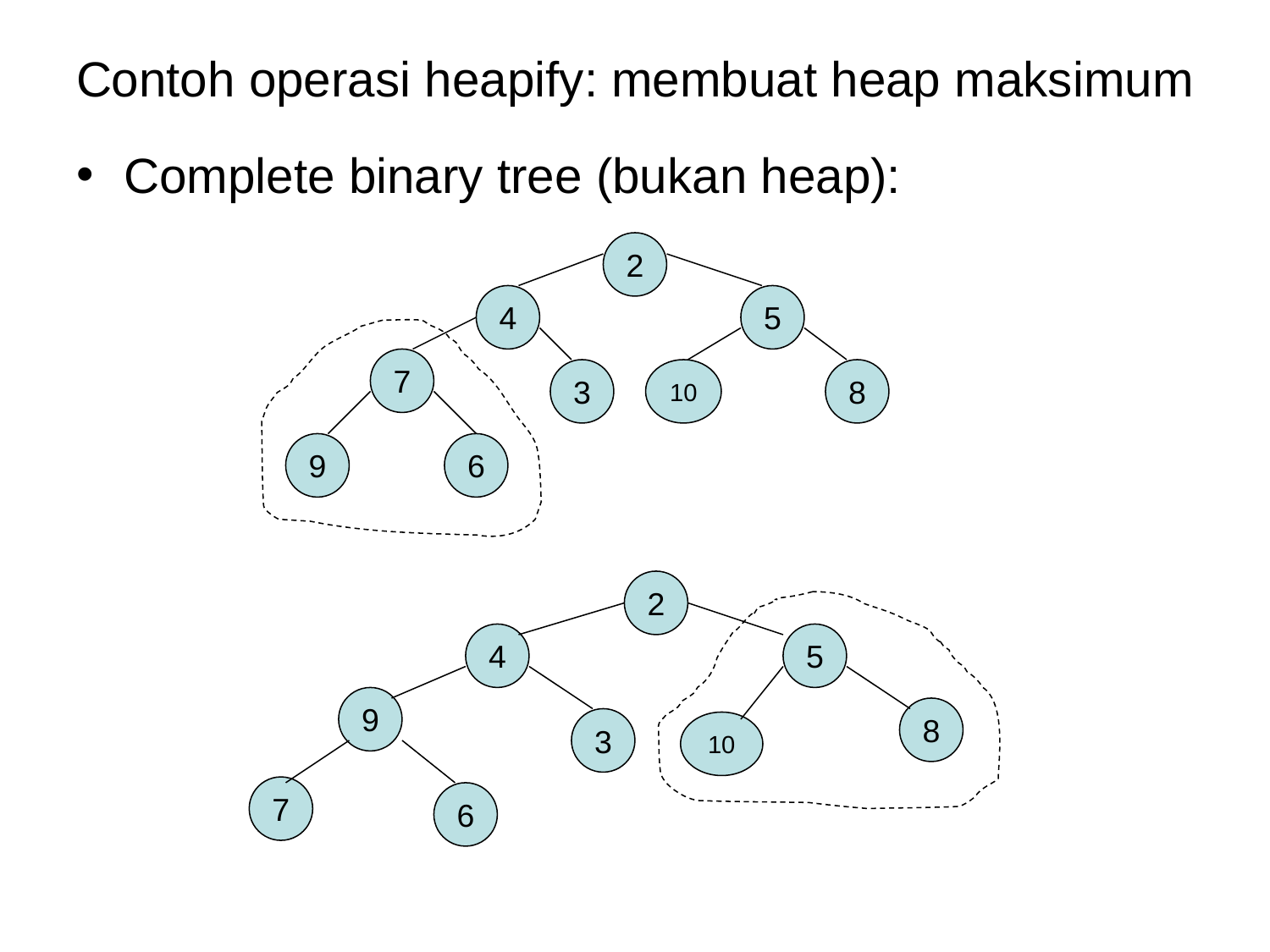

# Contoh operasi heapify: membuat heap maksimum
Complete binary tree (bukan heap):
2
4
5

7
3
10
8
9
6
2

4
5
9
8
3
10
7
6